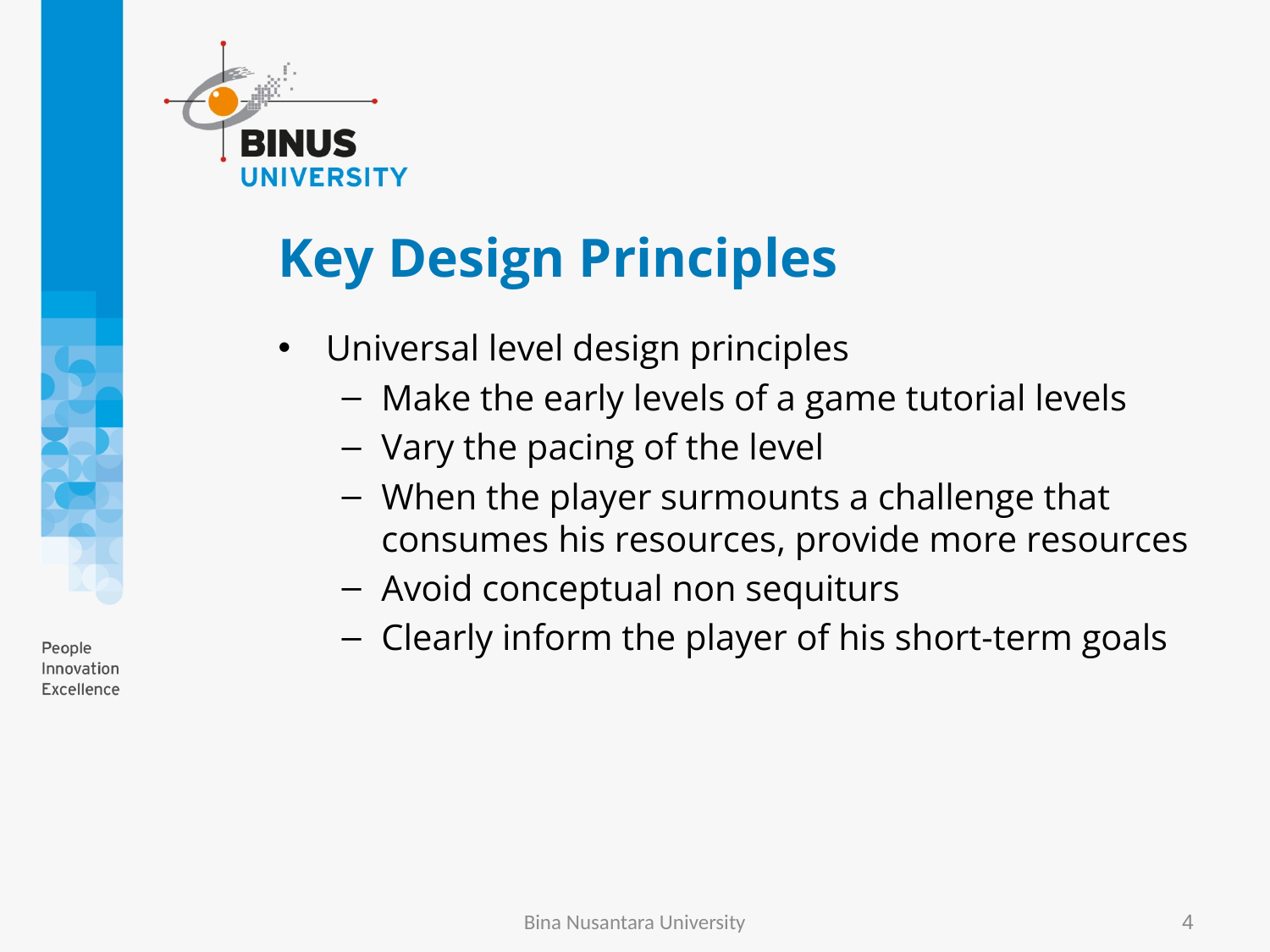

# Key Design Principles
Universal level design principles
Make the early levels of a game tutorial levels
Vary the pacing of the level
When the player surmounts a challenge that consumes his resources, provide more resources
Avoid conceptual non sequiturs
Clearly inform the player of his short-term goals

Bina Nusantara University
4